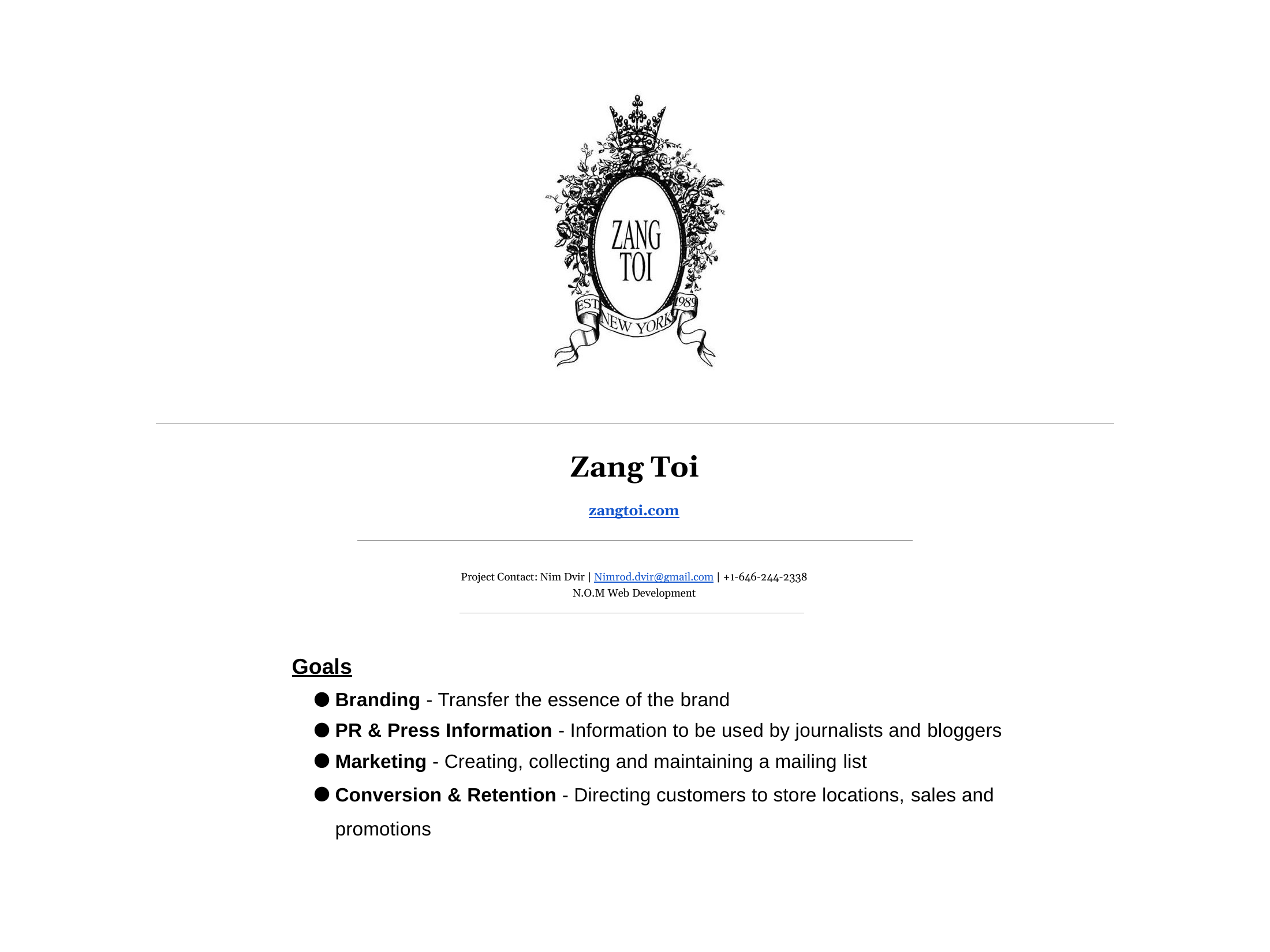

# Zang Toi
zangtoi.com

Project Contact: Nim Dvir | Nimrod.dvir@gmail.com | +1-646-244-2338
N.O.M Web Development

Goals
Branding - Transfer the essence of the brand
PR & Press Information - Information to be used by journalists and bloggers
Marketing - Creating, collecting and maintaining a mailing list
Conversion & Retention - Directing customers to store locations, sales and  promotions